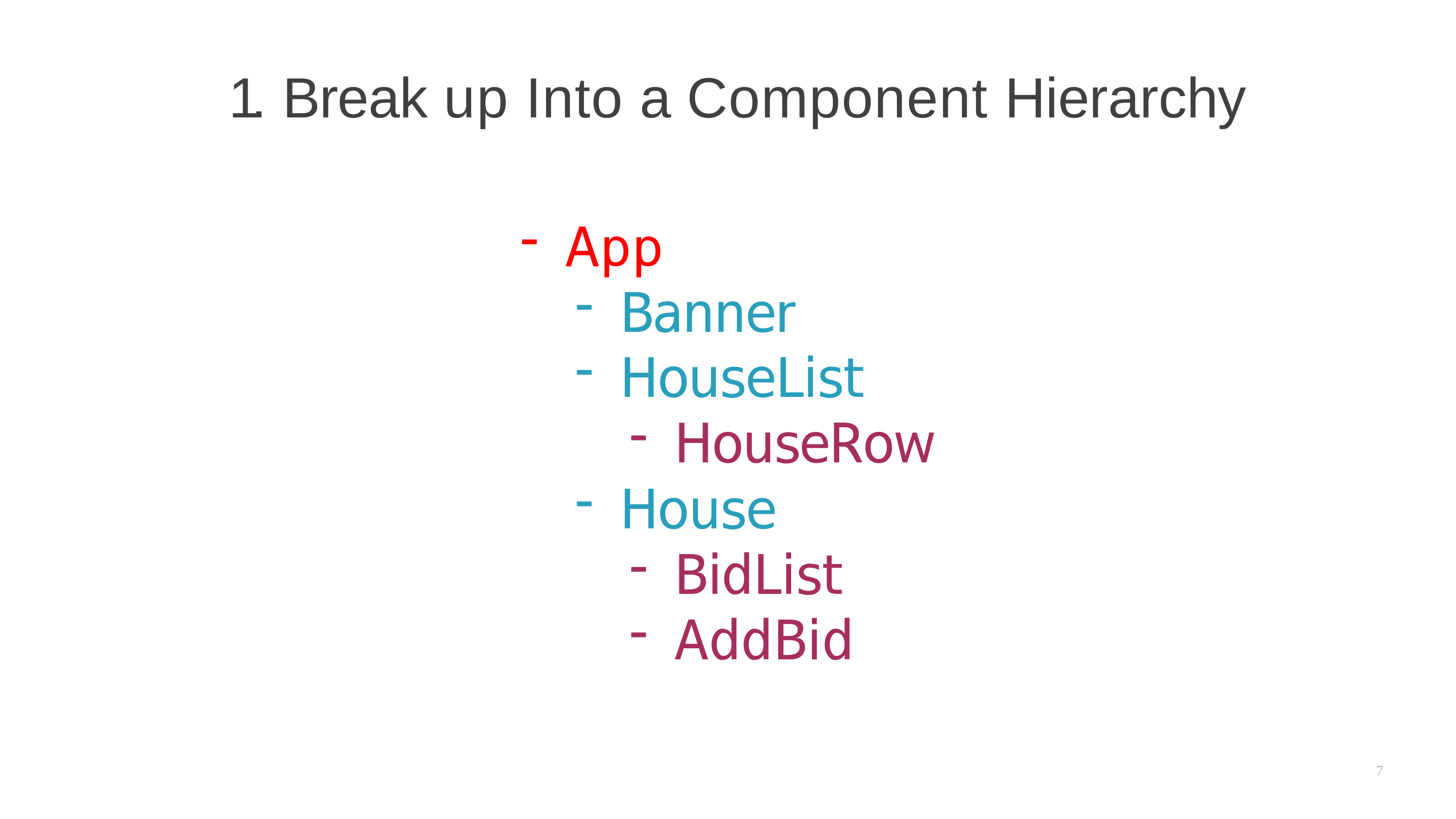

# 1. Break up Into a Component Hierarchy
App
Banner
HouseList
HouseRow
House
BidList
AddBid
7